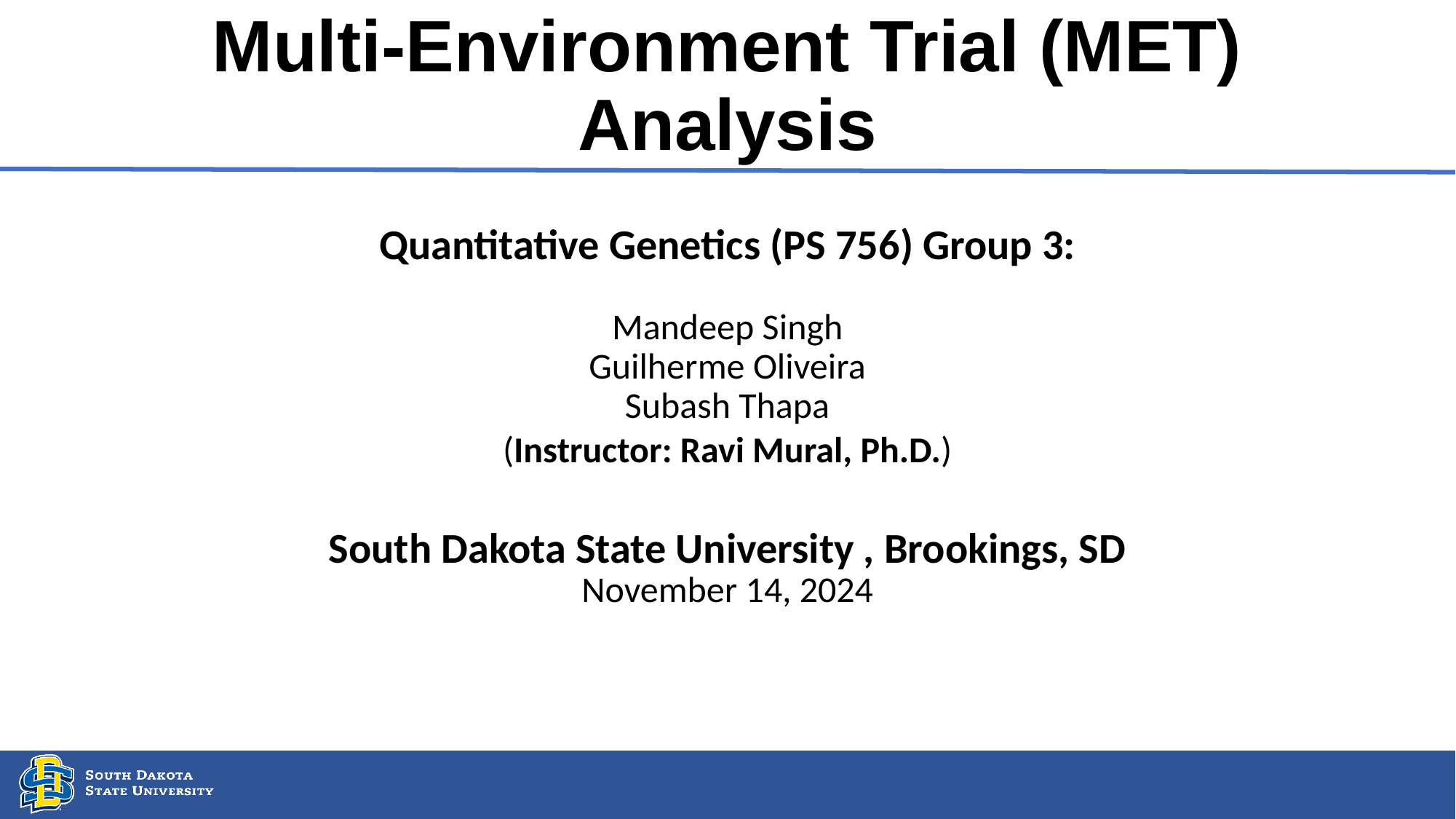

# Multi-Environment Trial (MET) Analysis
Quantitative Genetics (PS 756) Group 3:

Mandeep Singh
Guilherme Oliveira
Subash Thapa
(Instructor: Ravi Mural, Ph.D.)

South Dakota State University , Brookings, SD
November 14, 2024